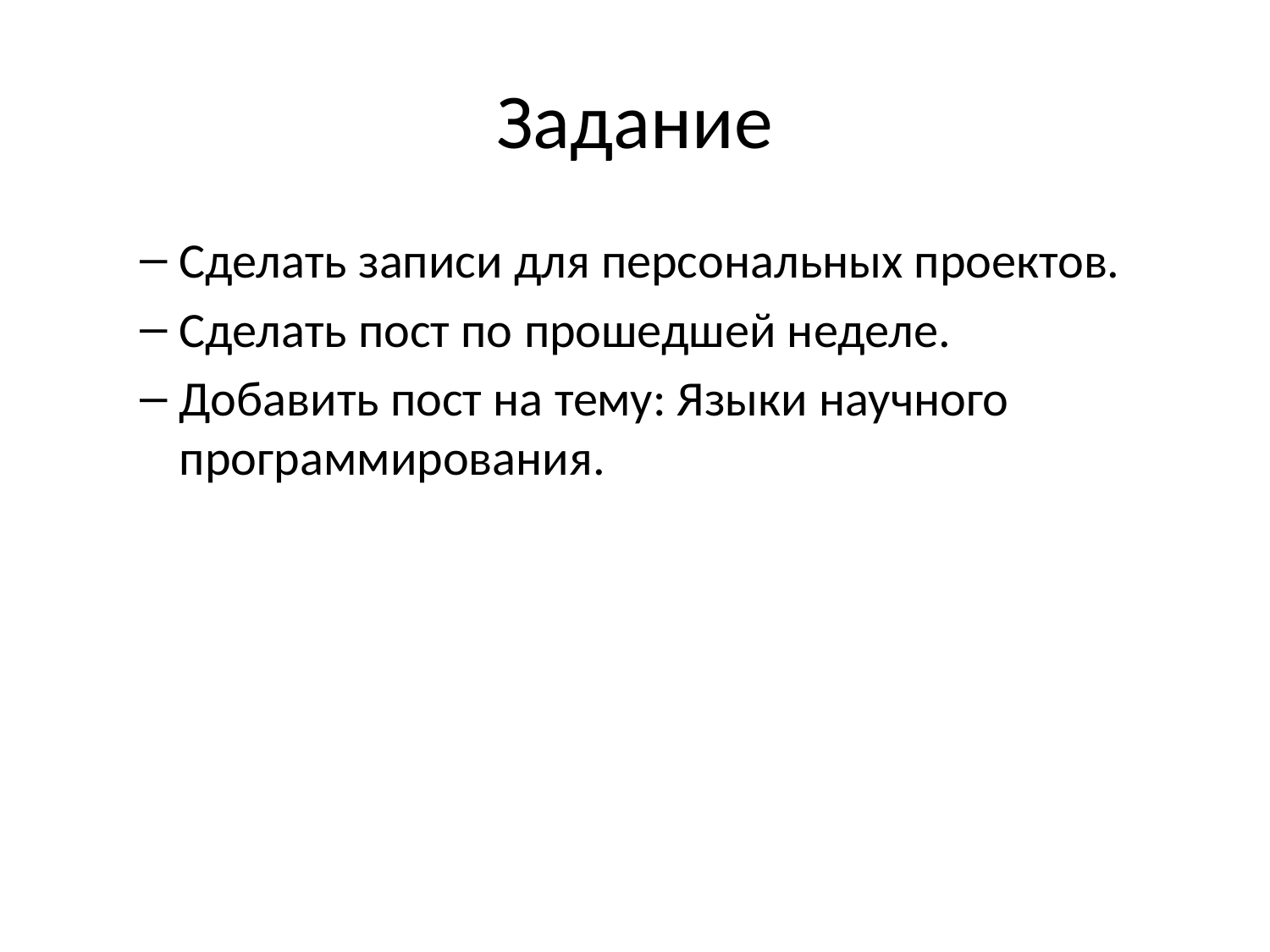

# Задание
Сделать записи для персональных проектов.
Сделать пост по прошедшей неделе.
Добавить пост на тему: Языки научного программирования.